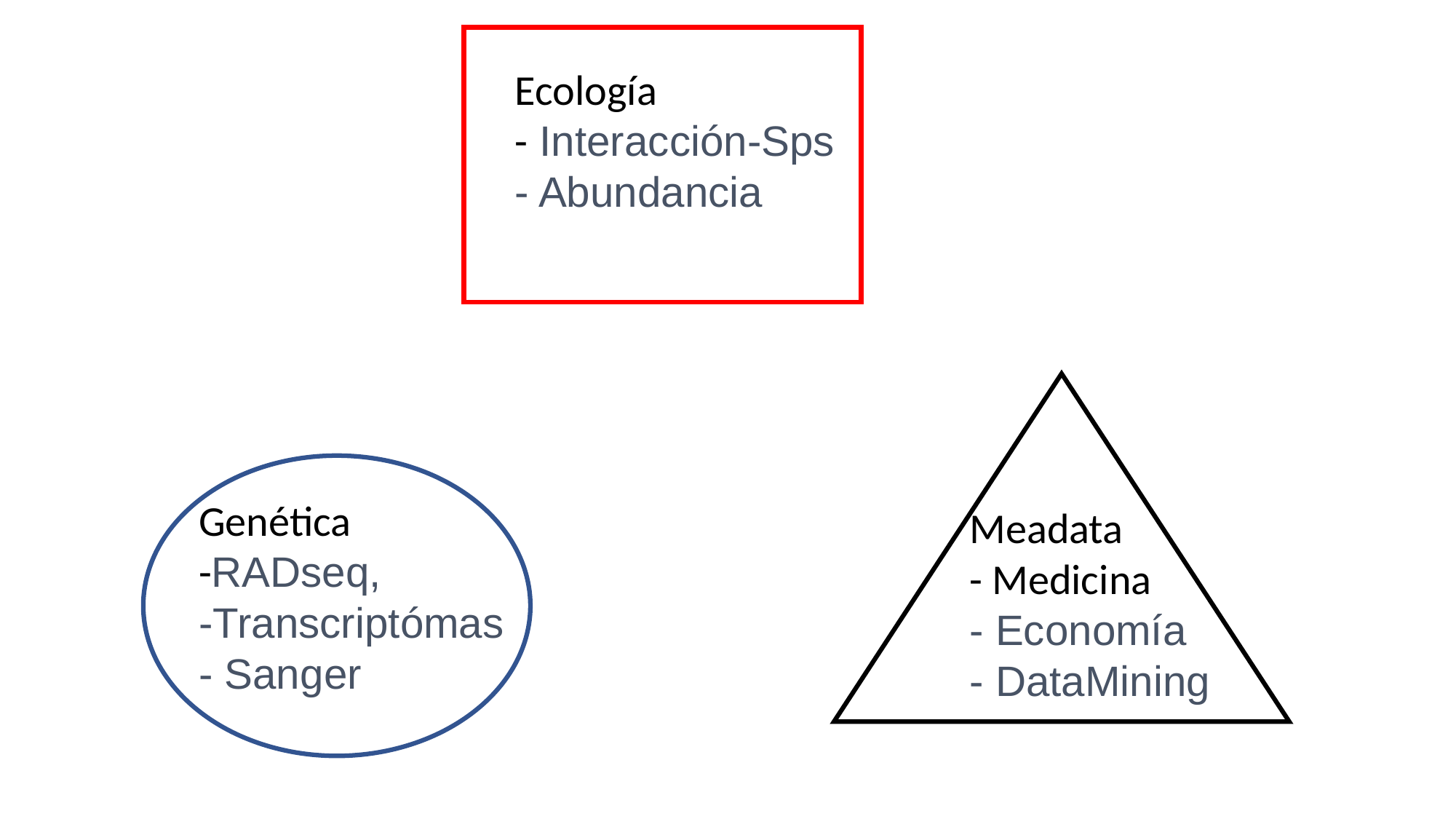

Ecología
- Interacción-Sps
- Abundancia

Genética
-RADseq,
-Transcriptómas
- Sanger
Meadata
- Medicina
- Economía
- DataMining